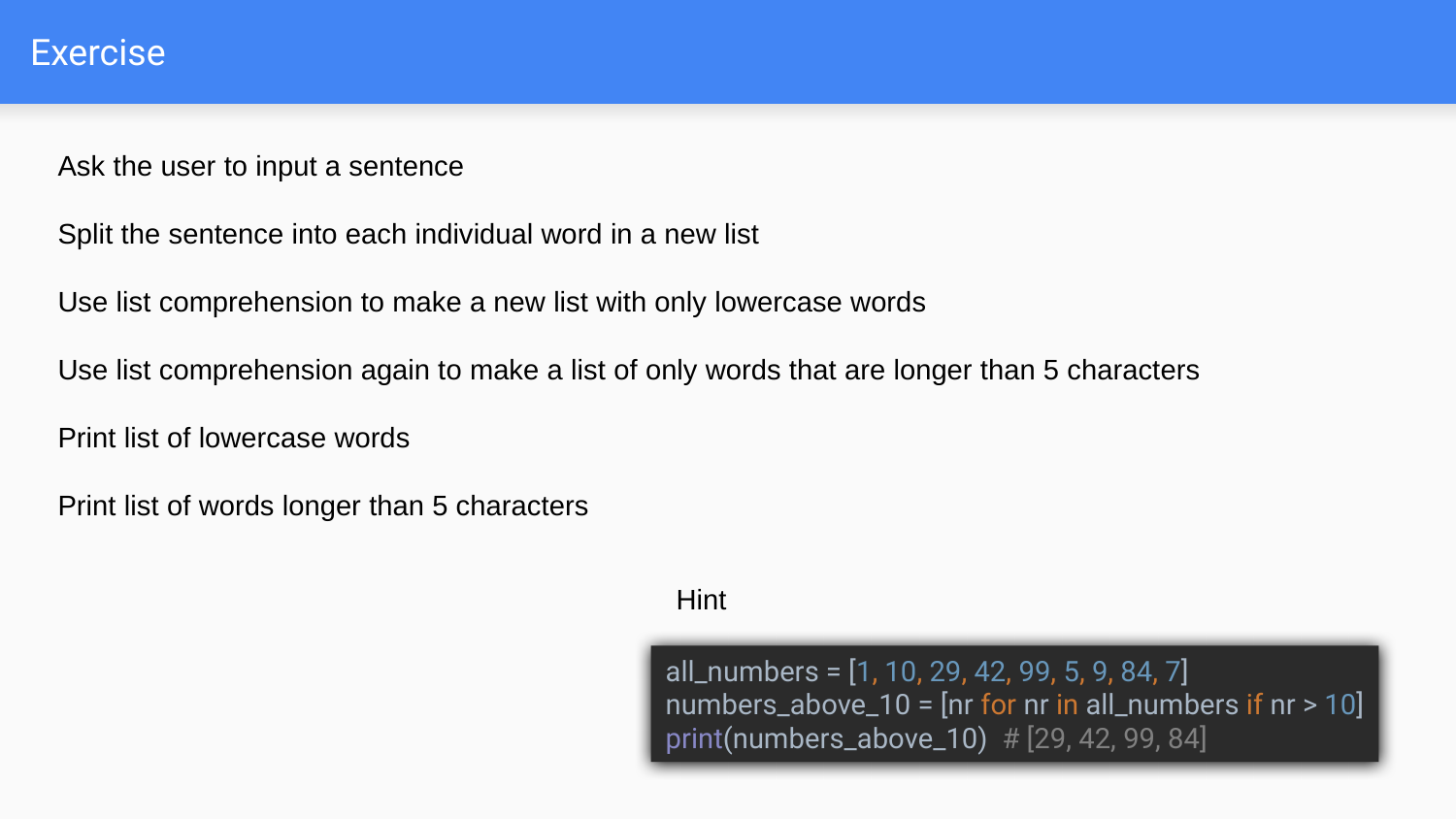

# Exercise
Ask the user to input a sentence

Split the sentence into each individual word in a new list

Use list comprehension to make a new list with only lowercase words

Use list comprehension again to make a list of only words that are longer than 5 characters

Print list of lowercase words

Print list of words longer than 5 characters
Hint
all_numbers = [1, 10, 29, 42, 99, 5, 9, 84, 7]
numbers_above_10 = [nr for nr in all_numbers if nr > 10]
print(numbers_above_10)  # [29, 42, 99, 84]